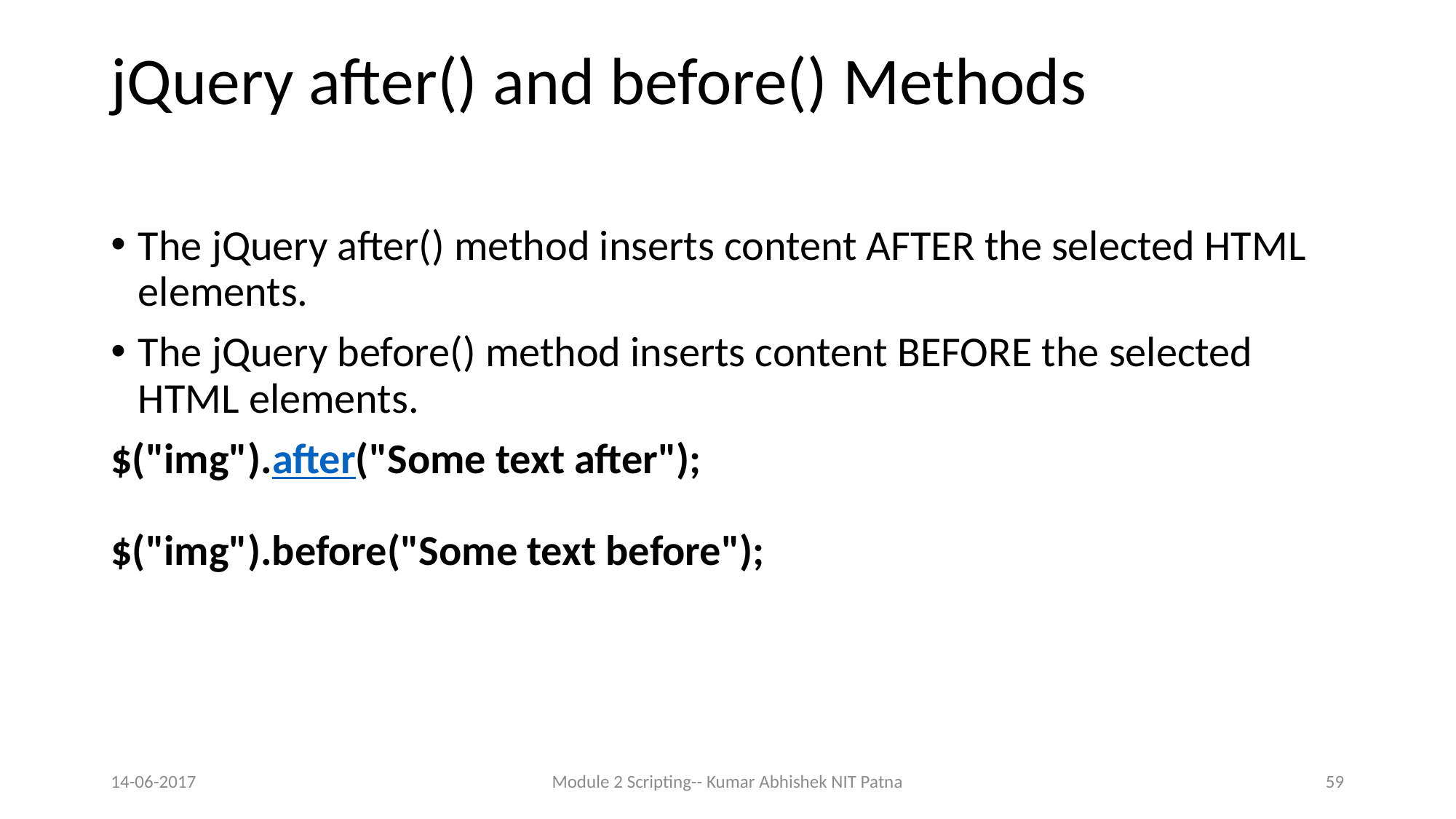

# jQuery after() and before() Methods
The jQuery after() method inserts content AFTER the selected HTML elements.
The jQuery before() method inserts content BEFORE the selected HTML elements.
$("img").after("Some text after");
$("img").before("Some text before");

14-06-2017
Module 2 Scripting-- Kumar Abhishek NIT Patna
59